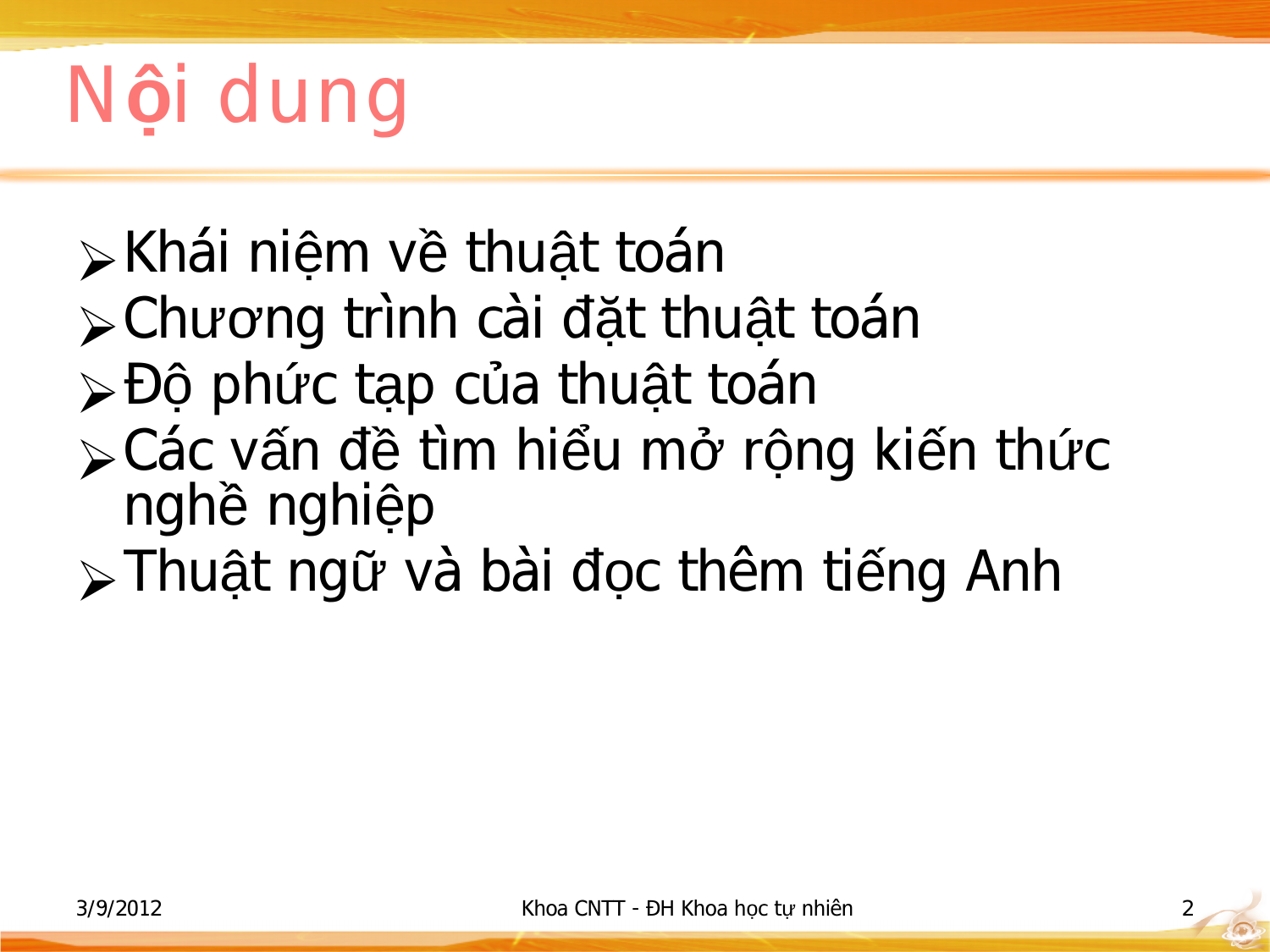

# Nội dung
Khái niệm về thuật toán
Chương trình cài đặt thuật toán
Độ phức tạp của thuật toán
Các vấn đề tìm hiểu mở rộng kiến thức
nghề nghiệp
Thuật ngữ và bài đọc thêm tiếng Anh
3/9/2012
Khoa CNTT - ĐH Khoa học tự nhiên
2